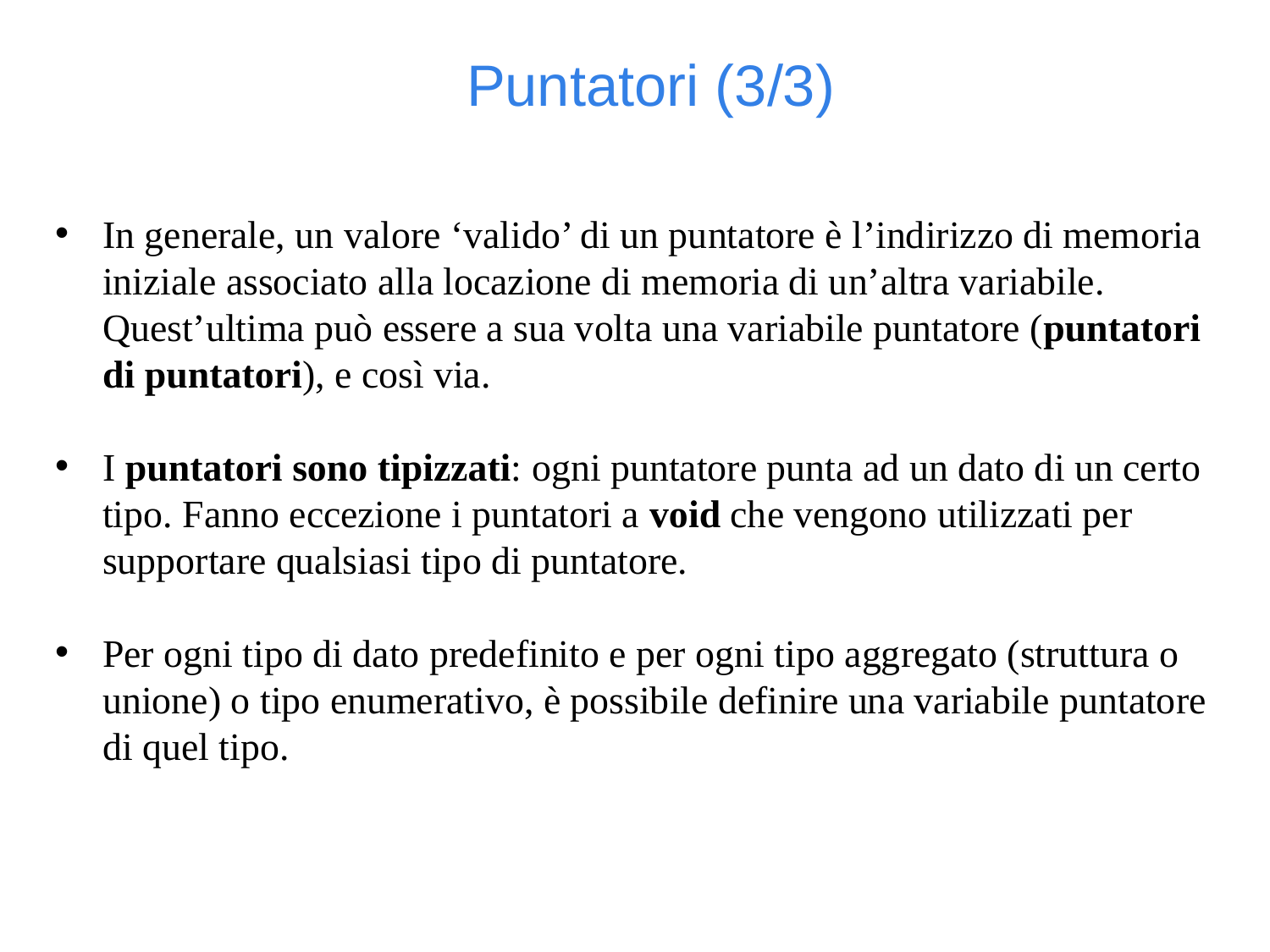

Puntatori (3/3)

In generale, un valore ‘valido’ di un puntatore è l’indirizzo di memoria iniziale associato alla locazione di memoria di un’altra variabile. Quest’ultima può essere a sua volta una variabile puntatore (puntatori di puntatori), e così via.

I puntatori sono tipizzati: ogni puntatore punta ad un dato di un certo tipo. Fanno eccezione i puntatori a void che vengono utilizzati per supportare qualsiasi tipo di puntatore.

Per ogni tipo di dato predefinito e per ogni tipo aggregato (struttura o unione) o tipo enumerativo, è possibile definire una variabile puntatore di quel tipo.